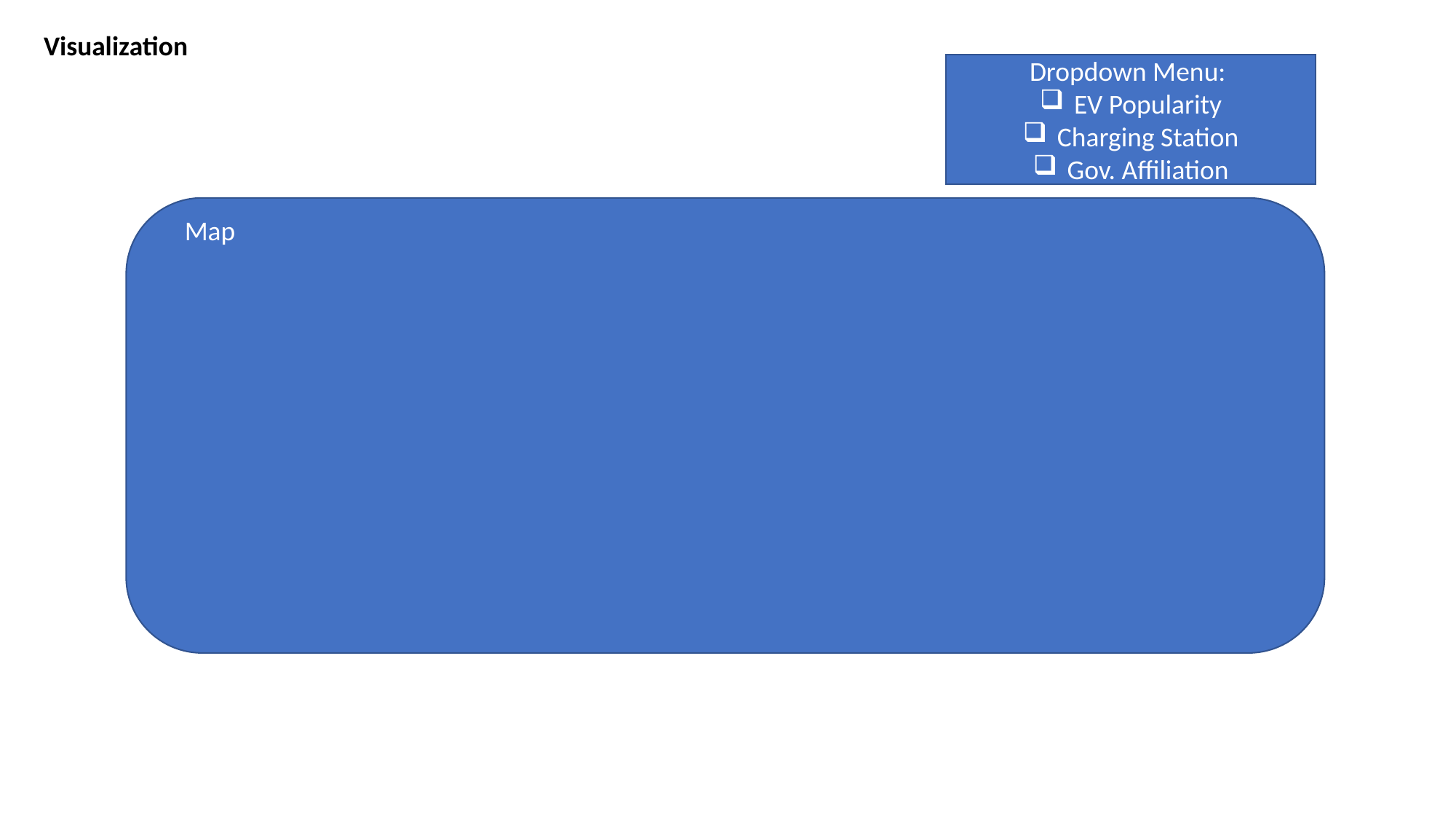

Visualization
Dropdown Menu:
EV Popularity
Charging Station
Gov. Affiliation

Map